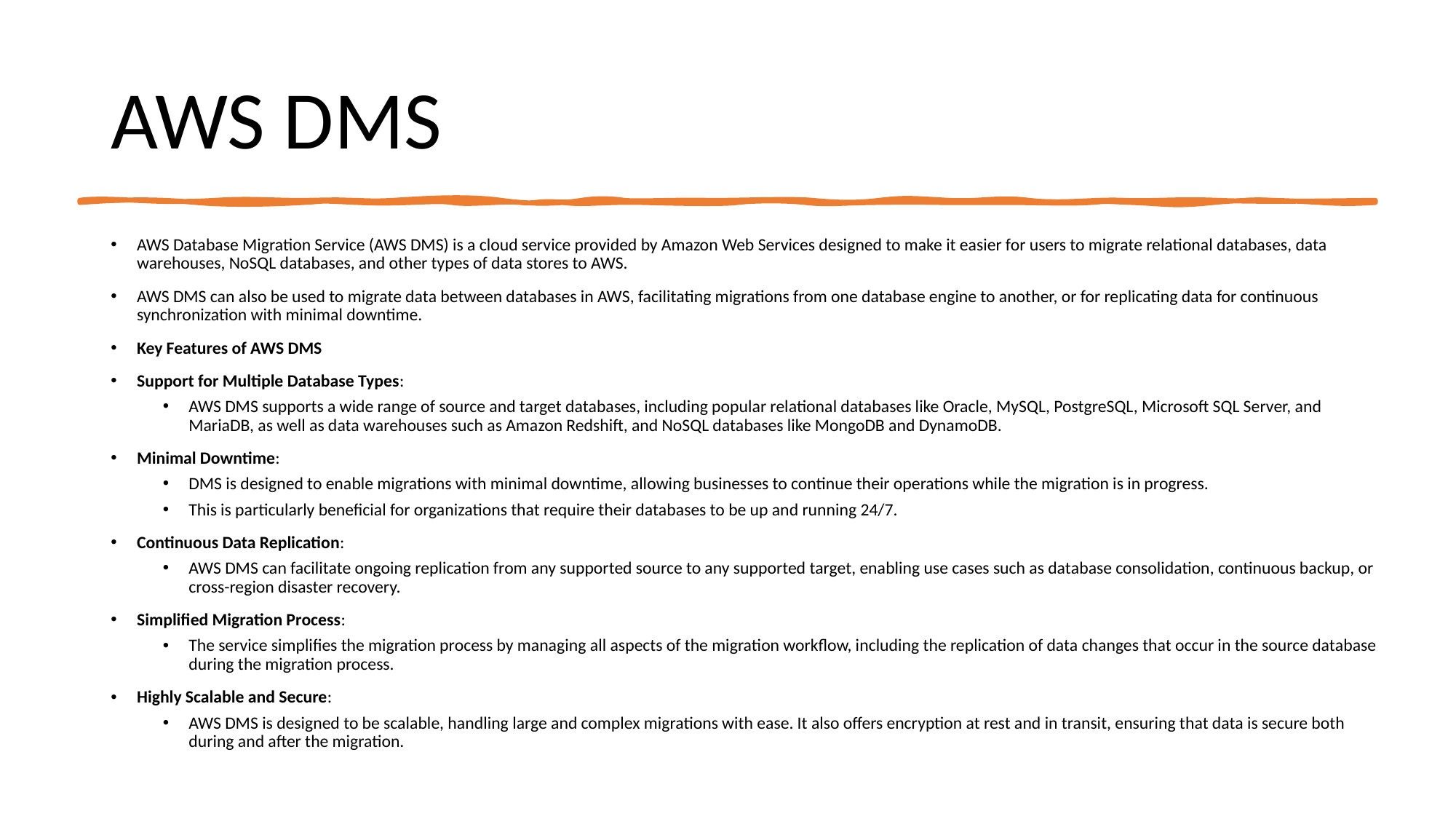

# AWS DMS

AWS Database Migration Service (AWS DMS) is a cloud service provided by Amazon Web Services designed to make it easier for users to migrate relational databases, data warehouses, NoSQL databases, and other types of data stores to AWS.
AWS DMS can also be used to migrate data between databases in AWS, facilitating migrations from one database engine to another, or for replicating data for continuous synchronization with minimal downtime.
Key Features of AWS DMS
Support for Multiple Database Types:
AWS DMS supports a wide range of source and target databases, including popular relational databases like Oracle, MySQL, PostgreSQL, Microsoft SQL Server, and MariaDB, as well as data warehouses such as Amazon Redshift, and NoSQL databases like MongoDB and DynamoDB.
Minimal Downtime:
DMS is designed to enable migrations with minimal downtime, allowing businesses to continue their operations while the migration is in progress.
This is particularly beneficial for organizations that require their databases to be up and running 24/7.
Continuous Data Replication:
AWS DMS can facilitate ongoing replication from any supported source to any supported target, enabling use cases such as database consolidation, continuous backup, or cross-region disaster recovery.
Simplified Migration Process:
The service simplifies the migration process by managing all aspects of the migration workflow, including the replication of data changes that occur in the source database during the migration process.
Highly Scalable and Secure:
AWS DMS is designed to be scalable, handling large and complex migrations with ease. It also offers encryption at rest and in transit, ensuring that data is secure both during and after the migration.